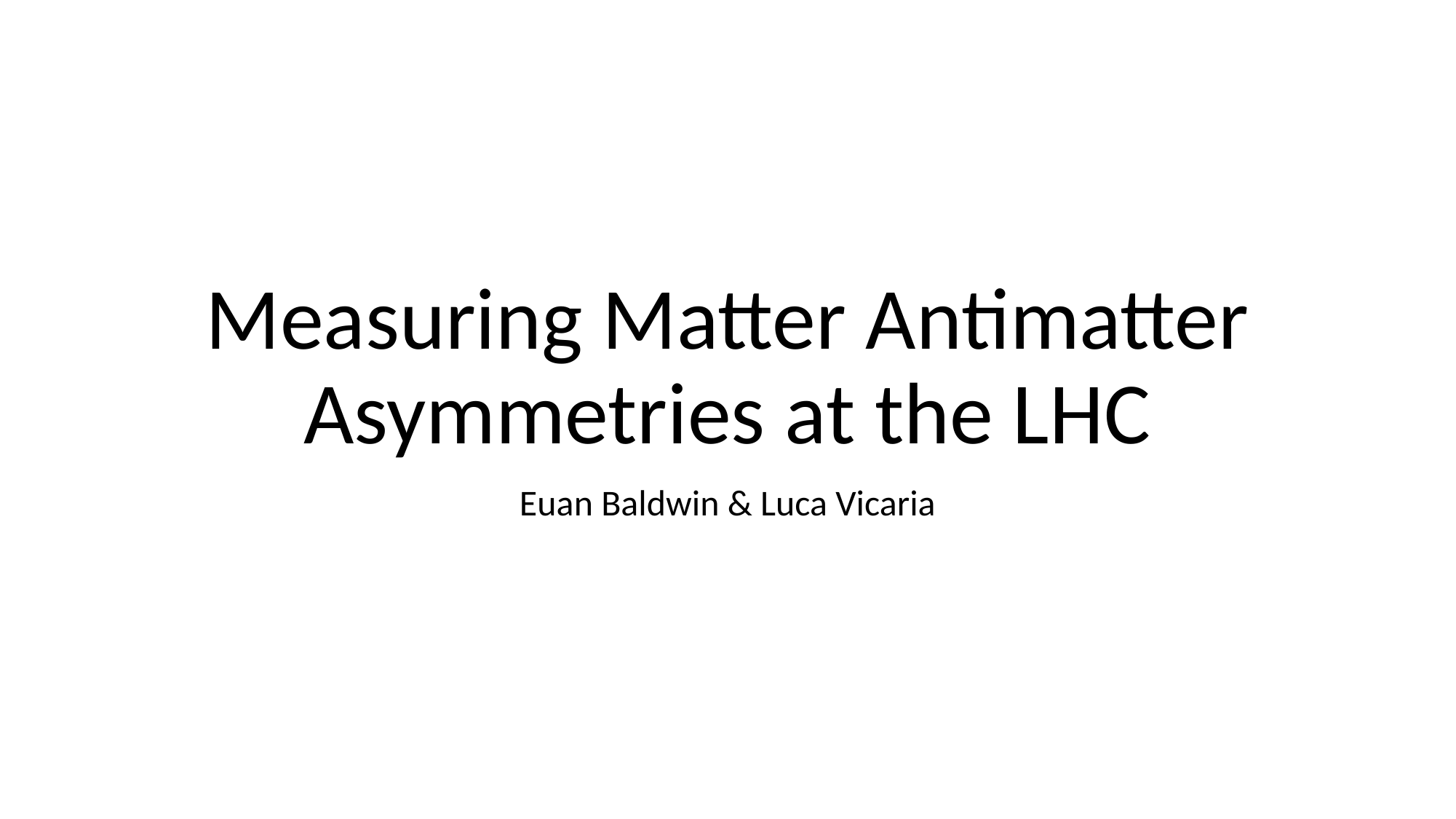

# Measuring Matter Antimatter Asymmetries at the LHC
Euan Baldwin & Luca Vicaria